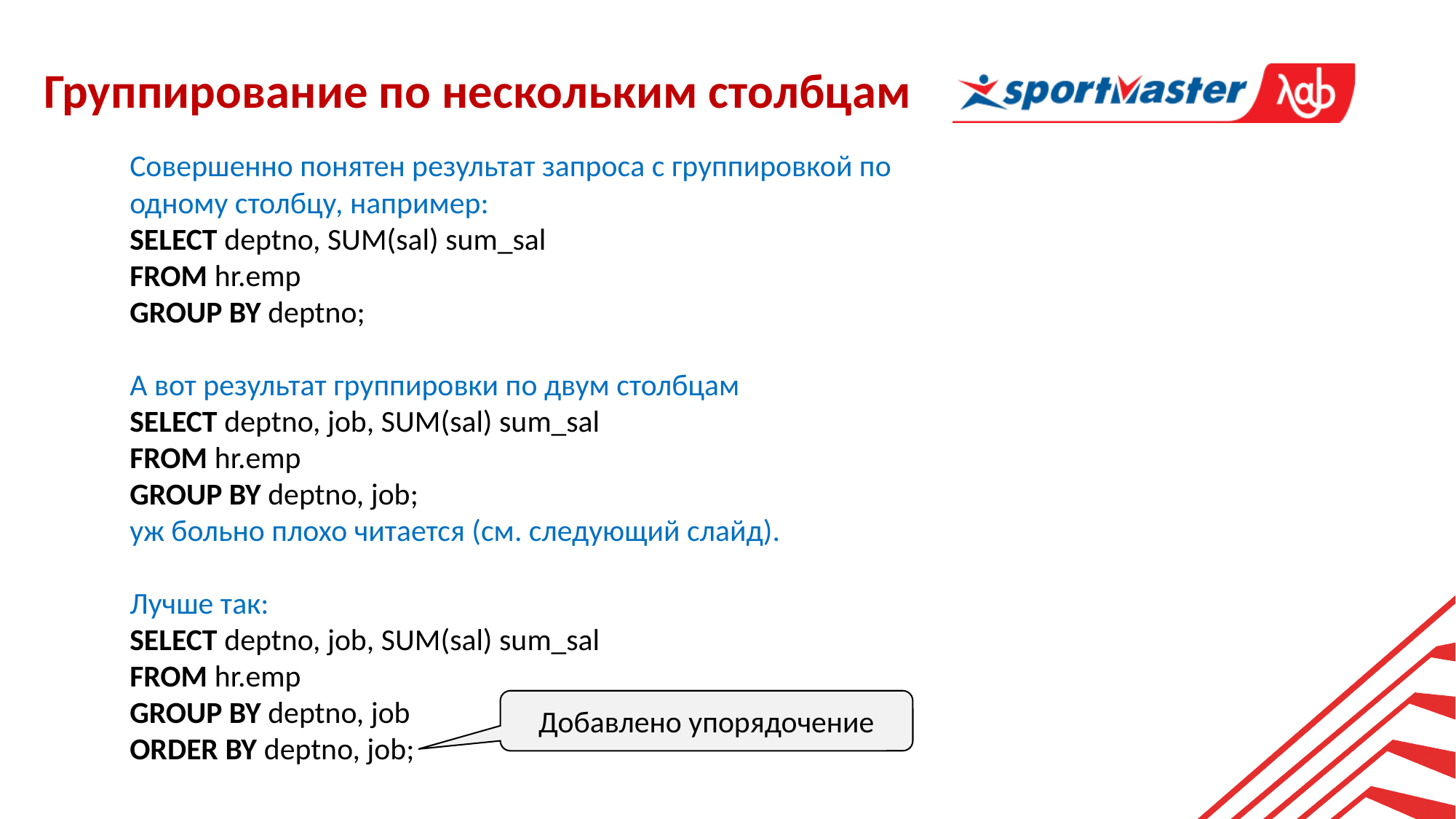

Группирование по нескольким столбцам
Совершенно понятен результат запроса с группировкой по
одному столбцу, например:
SELECT deptno, SUM(sal) sum_sal
FROM hr.emp
GROUP BY deptno;

А вот результат группировки по двум столбцам
SELECT deptno, job, SUM(sal) sum_sal
FROM hr.emp
GROUP BY deptno, job;
уж больно плохо читается (см. следующий слайд).

Лучше так:
SELECT deptno, job, SUM(sal) sum_sal
FROM hr.emp
GROUP BY deptno, job
ORDER BY deptno, job;

Добавлено упорядочение